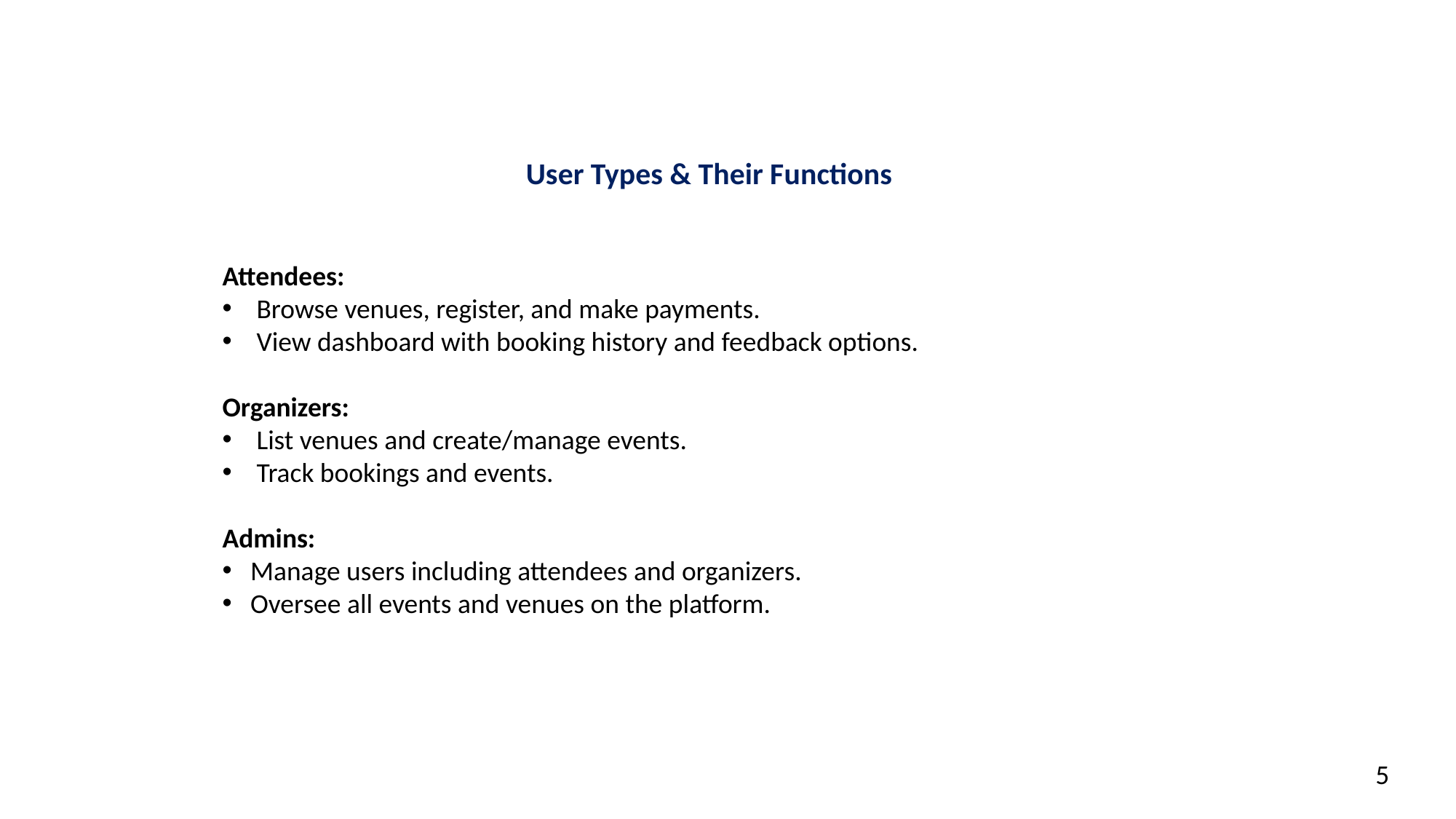

User Types & Their Functions
Attendees:
Browse venues, register, and make payments.
View dashboard with booking history and feedback options.

Organizers:
List venues and create/manage events.
Track bookings and events.

Admins:
   Manage users including attendees and organizers.
   Oversee all events and venues on the platform.

     5